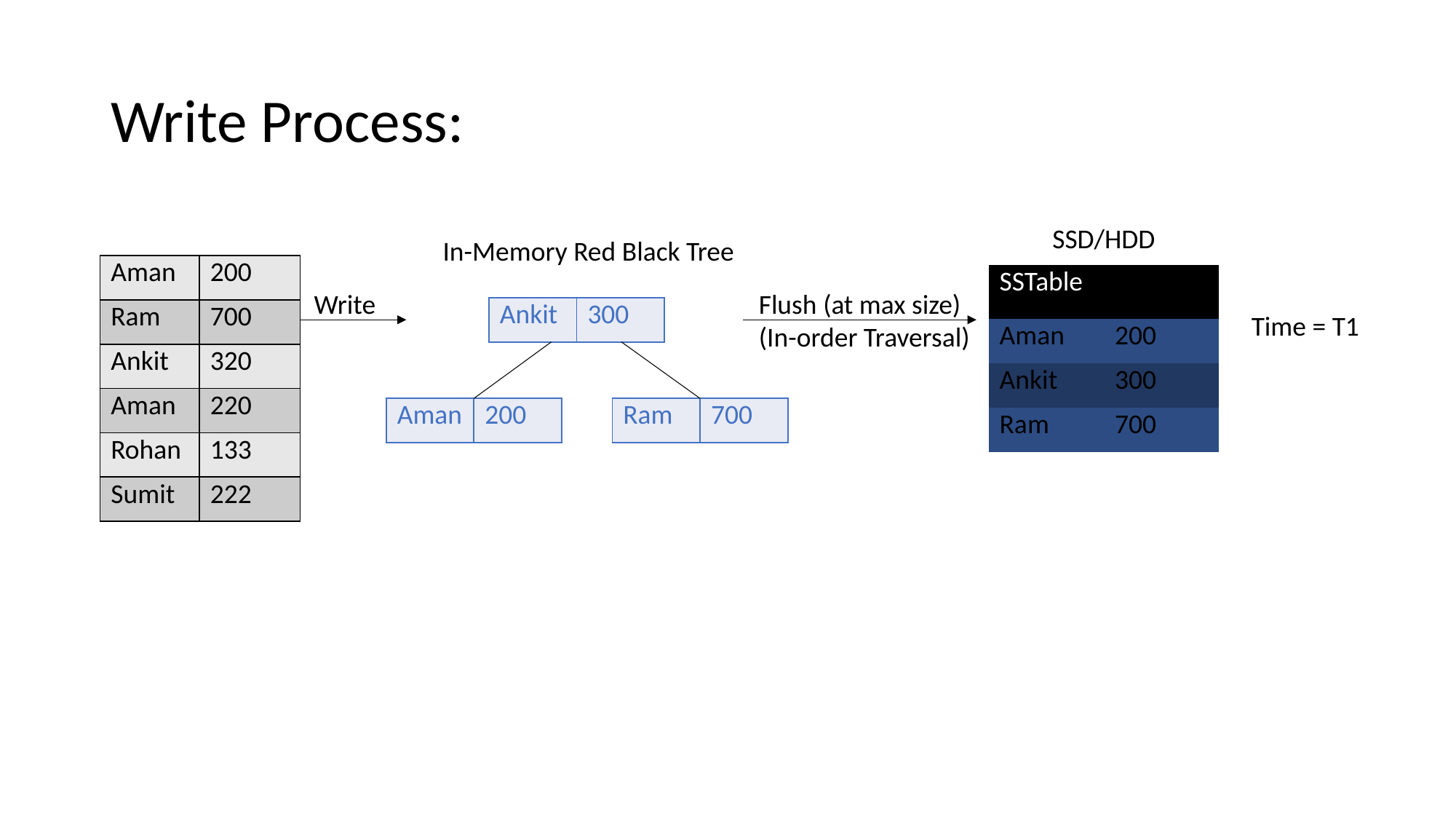

# Write Process:
SSD/HDD
In-Memory Red Black Tree
| Aman | 200 |
| --- | --- |
| Ram | 700 |
| Ankit | 320 |
| Aman | 220 |
| Rohan | 133 |
| Sumit | 222 |
| SSTable |  |
| --- | --- |
| Aman | 200 |
| Ankit | 300 |
| Ram | 700 |
Write
Flush (at max size)
(In-order Traversal)
| Ankit | 300 |
| --- | --- |
Time = T1
| Aman | 200 |
| --- | --- |
| Ram | 700 |
| --- | --- |